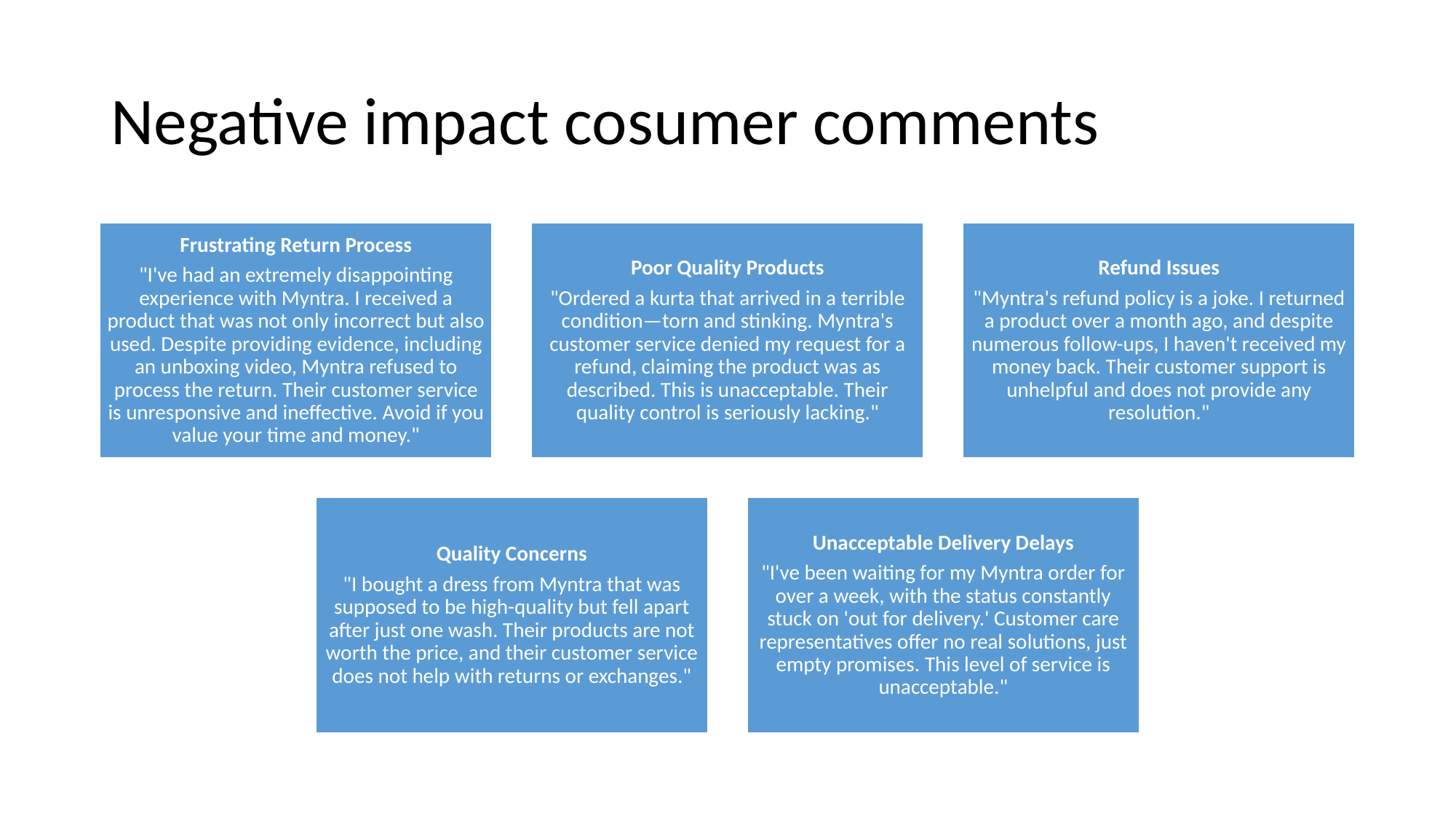

# Negative impact cosumer comments
Frustrating Return Process
"I've had an extremely disappointing experience with Myntra. I received a product that was not only incorrect but also used. Despite providing evidence, including an unboxing video, Myntra refused to process the return. Their customer service is unresponsive and ineffective. Avoid if you value your time and money."
Poor Quality Products
"Ordered a kurta that arrived in a terrible condition—torn and stinking. Myntra's customer service denied my request for a refund, claiming the product was as described. This is unacceptable. Their quality control is seriously lacking."
Refund Issues
"Myntra's refund policy is a joke. I returned a product over a month ago, and despite numerous follow-ups, I haven't received my money back. Their customer support is unhelpful and does not provide any resolution."
Quality Concerns
"I bought a dress from Myntra that was supposed to be high-quality but fell apart after just one wash. Their products are not worth the price, and their customer service does not help with returns or exchanges."
Unacceptable Delivery Delays
"I've been waiting for my Myntra order for over a week, with the status constantly stuck on 'out for delivery.' Customer care representatives offer no real solutions, just empty promises. This level of service is unacceptable."